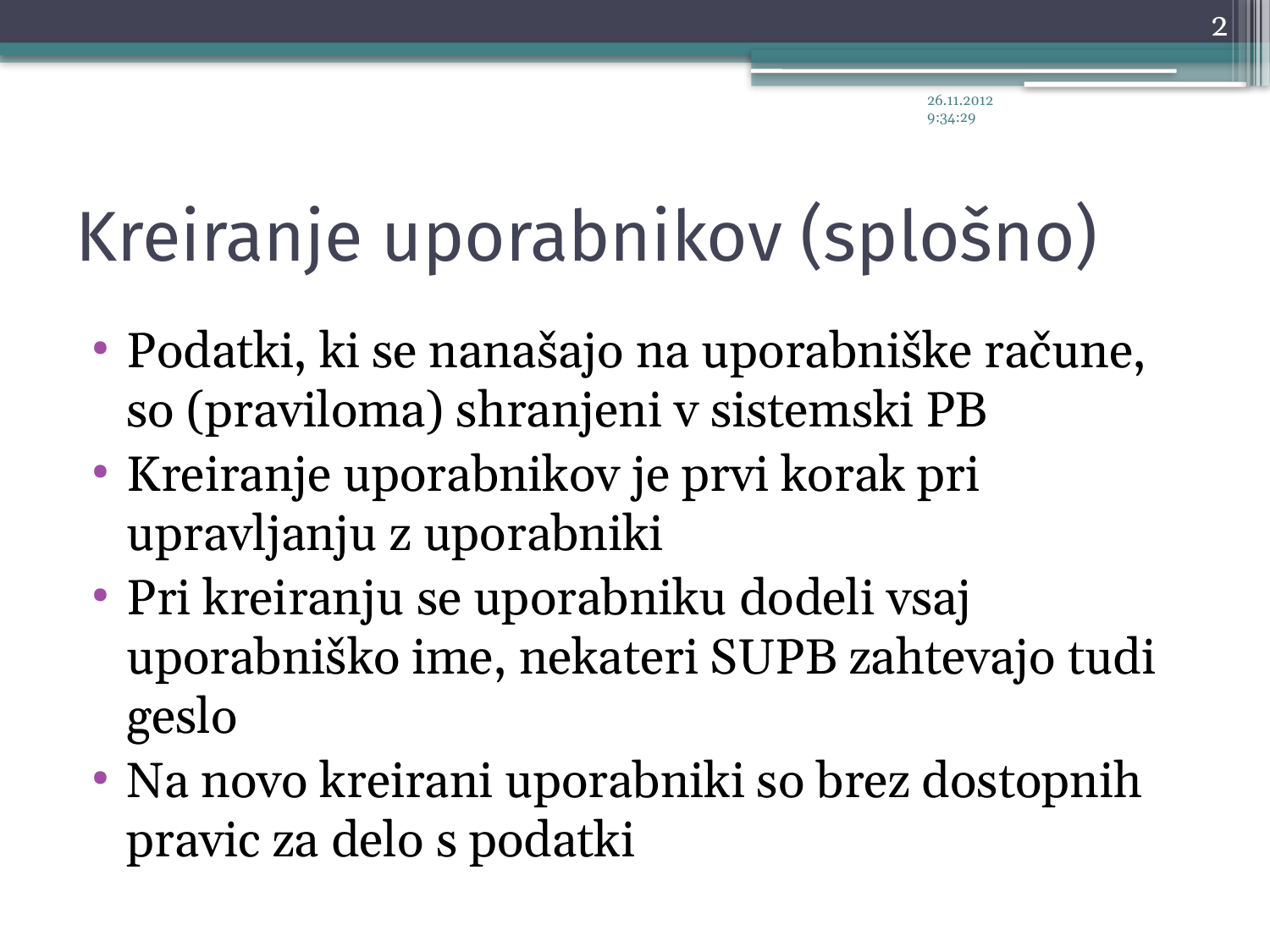

2
26.11.2012 9:34:29
# Kreiranje uporabnikov (splošno)
Podatki, ki se nanašajo na uporabniške račune, so (praviloma) shranjeni v sistemski PB
Kreiranje uporabnikov je prvi korak pri upravljanju z uporabniki
Pri kreiranju se uporabniku dodeli vsaj uporabniško ime, nekateri SUPB zahtevajo tudi geslo
Na novo kreirani uporabniki so brez dostopnih pravic za delo s podatki